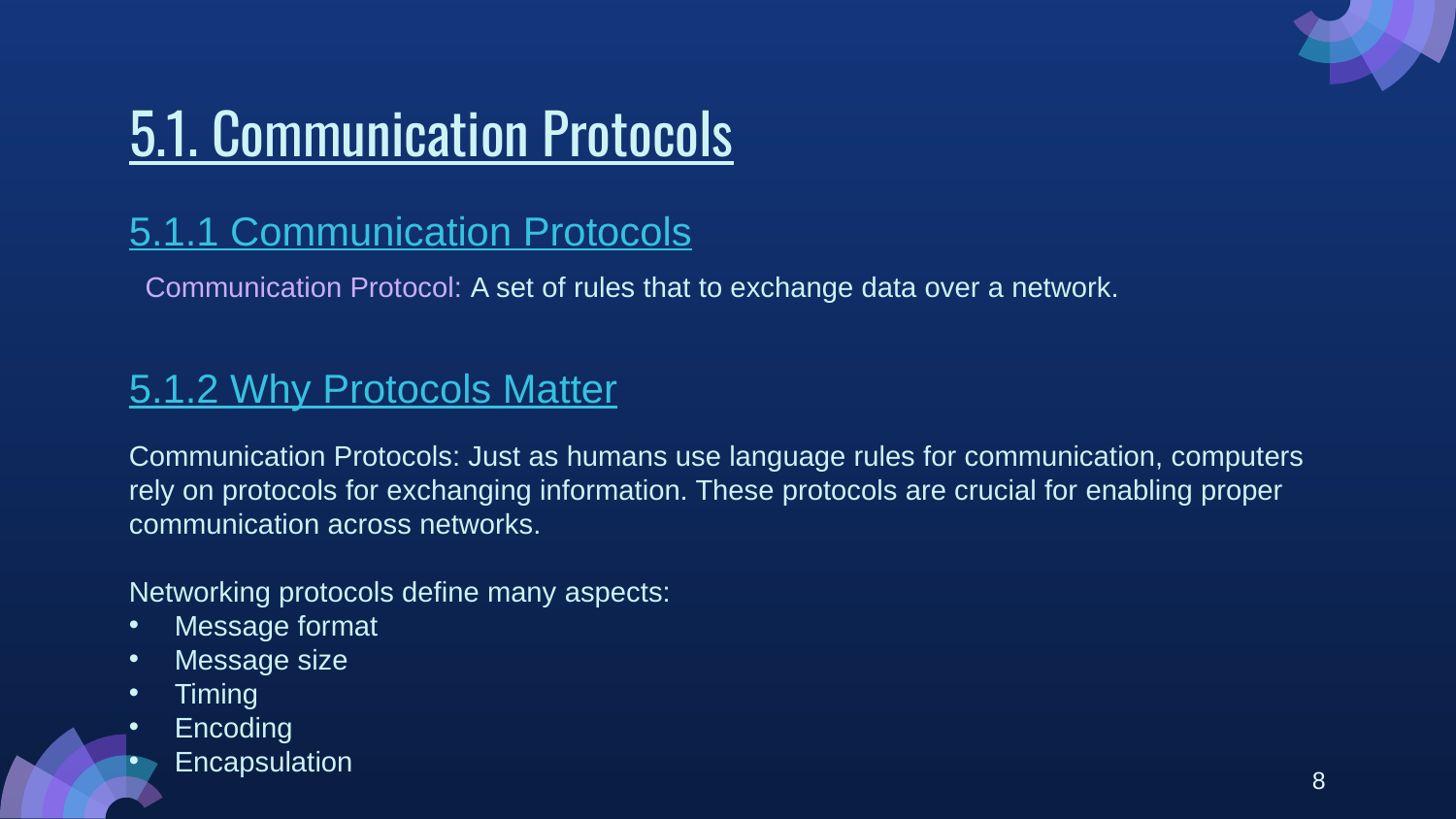

# 5.1. Communication Protocols
5.1.1 Communication Protocols
Communication Protocol: A set of rules that to exchange data over a network.
5.1.2 Why Protocols Matter
Communication Protocols: Just as humans use language rules for communication, computers rely on protocols for exchanging information. These protocols are crucial for enabling proper communication across networks.

Networking protocols define many aspects:
Message format
Message size
Timing
Encoding
Encapsulation

8